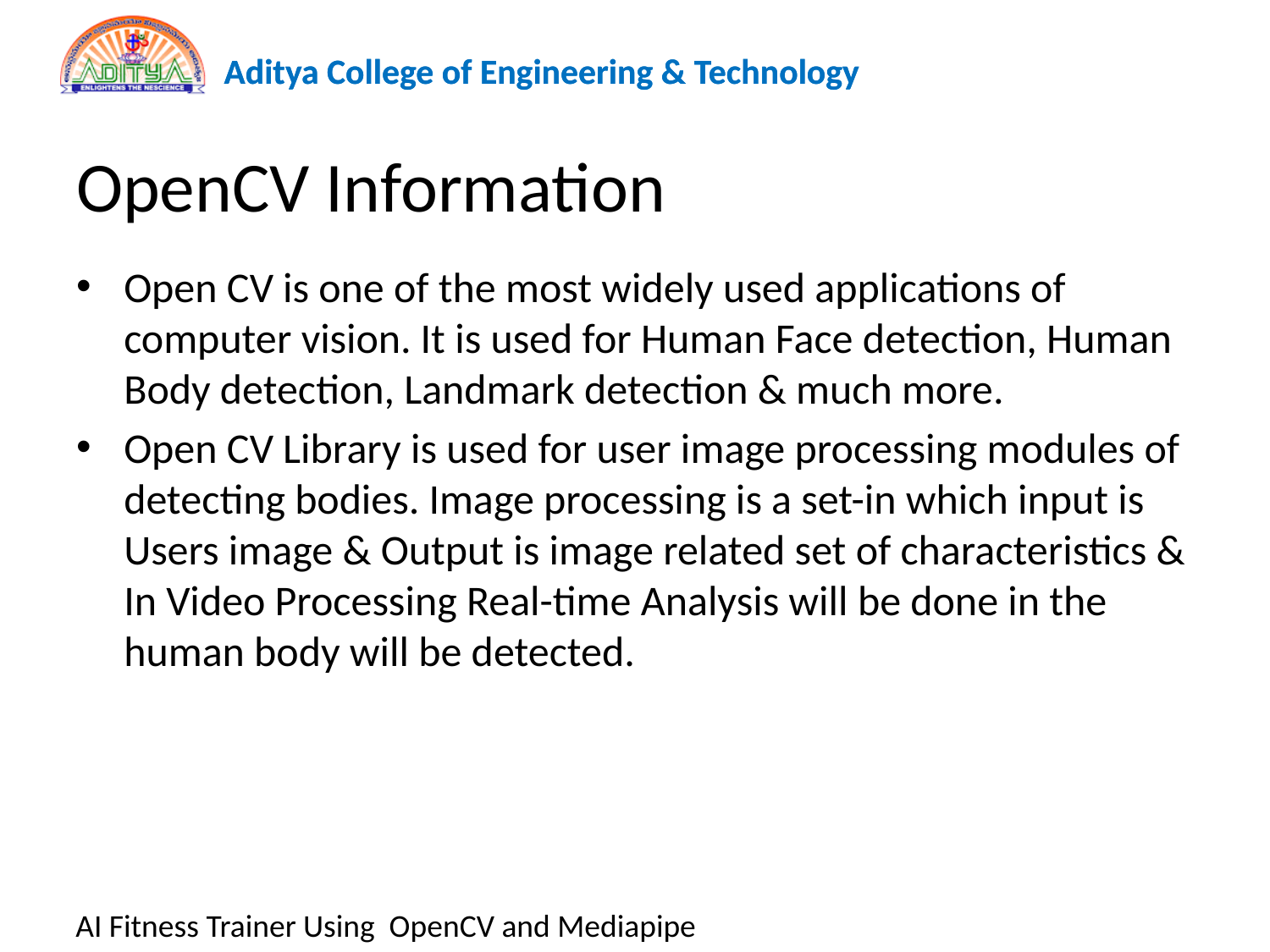

# OpenCV Information
Open CV is one of the most widely used applications of computer vision. It is used for Human Face detection, Human Body detection, Landmark detection & much more.
Open CV Library is used for user image processing modules of detecting bodies. Image processing is a set-in which input is Users image & Output is image related set of characteristics & In Video Processing Real-time Analysis will be done in the human body will be detected.

12
AI Fitness Trainer Using  OpenCV and Mediapipe